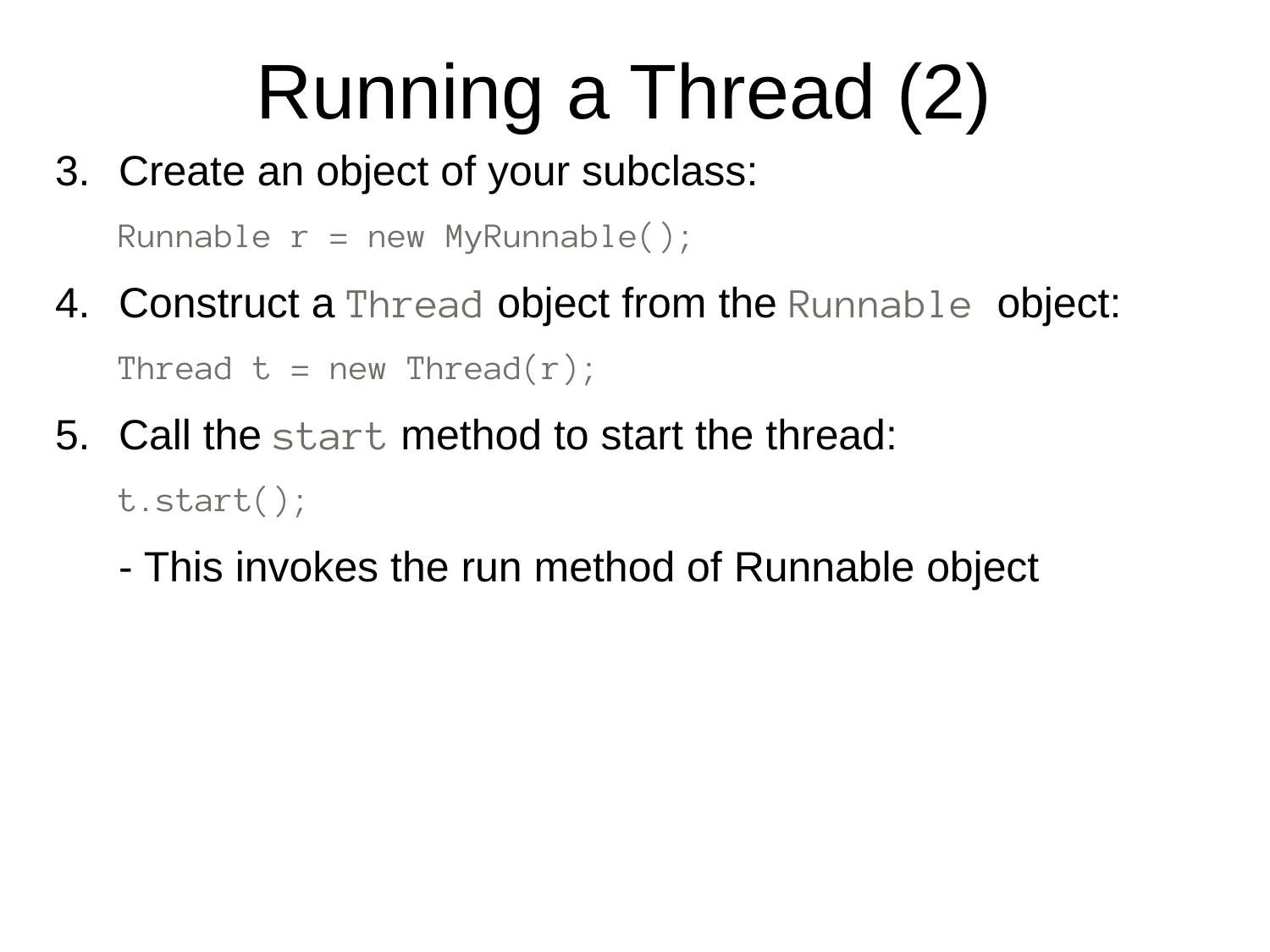

Running a Thread (2)
Create an object of your subclass:
Runnable r = new MyRunnable();
Construct a Thread object from the Runnable object:
Thread t = new Thread(r);
Call the start method to start the thread:
t.start();
- This invokes the run method of Runnable object